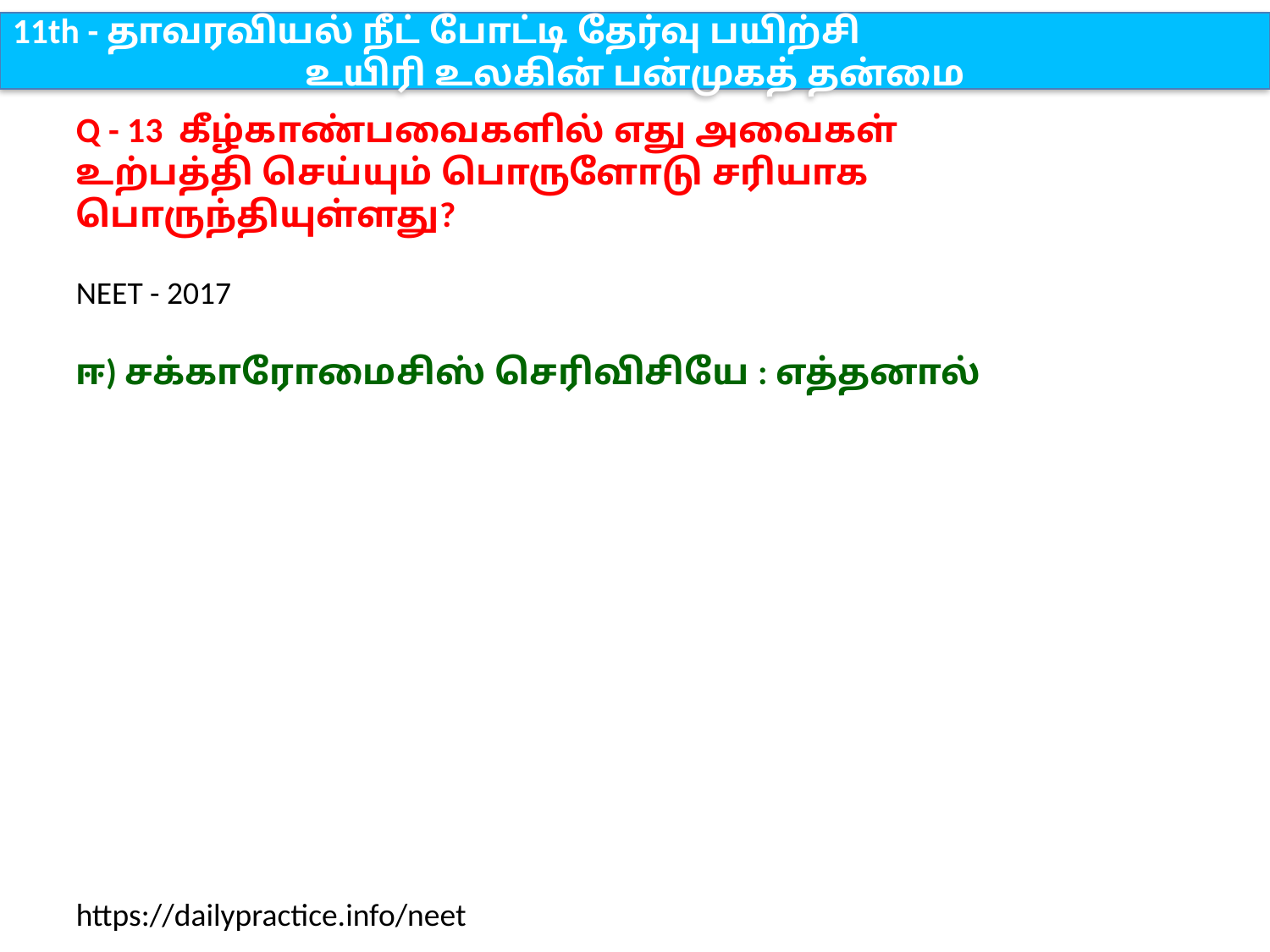

11th - தாவரவியல் நீட் போட்டி தேர்வு பயிற்சி
உயிரி உலகின் பன்முகத் தன்மை

Q - 13  கீழ்காண்பவைகளில் எது அவைகள் உற்பத்தி செய்யும் பொருளோடு சரியாக பொருந்தியுள்ளது?

NEET - 2017

ஈ) சக்காரோமைசிஸ் செரிவிசியே : எத்தனால்
https://dailypractice.info/neet